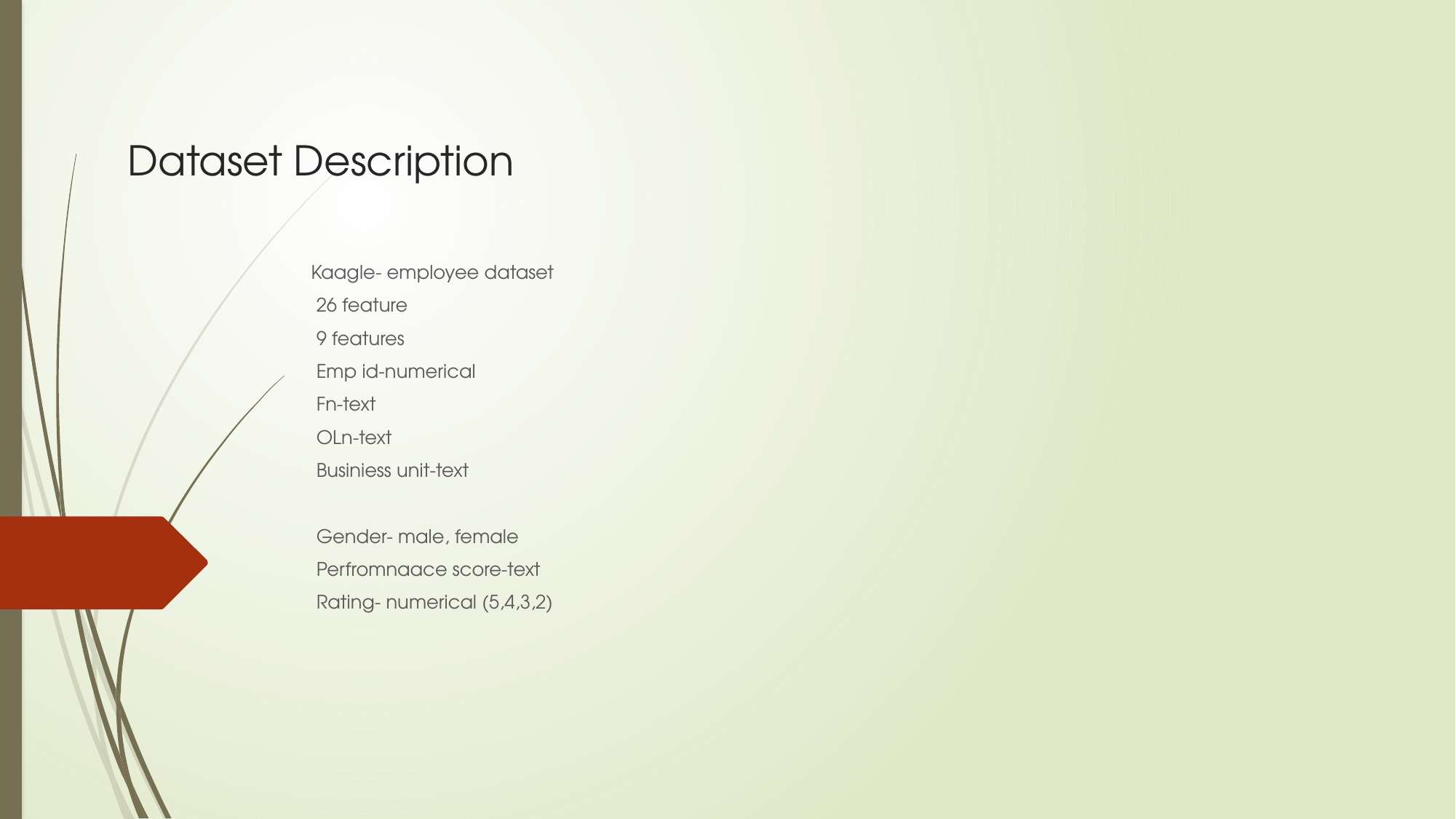

# Dataset Description
Kaagle- employee dataset
 26 feature
 9 features
 Emp id-numerical
 Fn-text
 OLn-text
 Businiess unit-text

 Gender- male, female
 Perfromnaace score-text
 Rating- numerical (5,4,3,2)